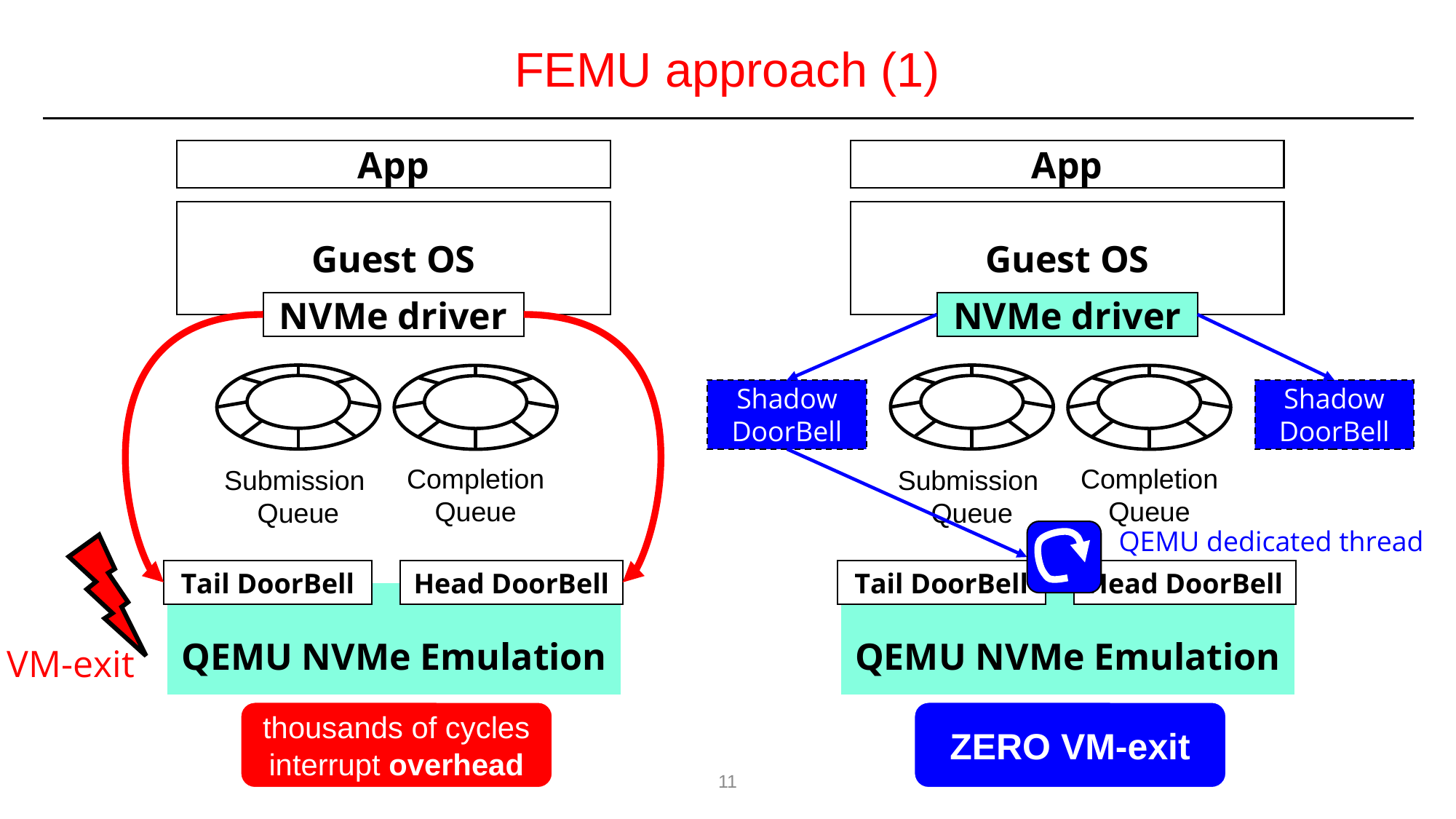

FEMU approach (1)
App
App
Guest OS
Guest OS
NVMe driver
NVMe driver

Shadow DoorBell
Shadow DoorBell
Completion
Queue
Completion
Queue
Submission
Queue
Submission
Queue
QEMU dedicated thread

Head DoorBell
Head DoorBell
Tail DoorBell
Tail DoorBell

QEMU NVMe Emulation

QEMU NVMe Emulation
VM-exit
thousands of cycles interrupt overhead
ZERO VM-exit
11